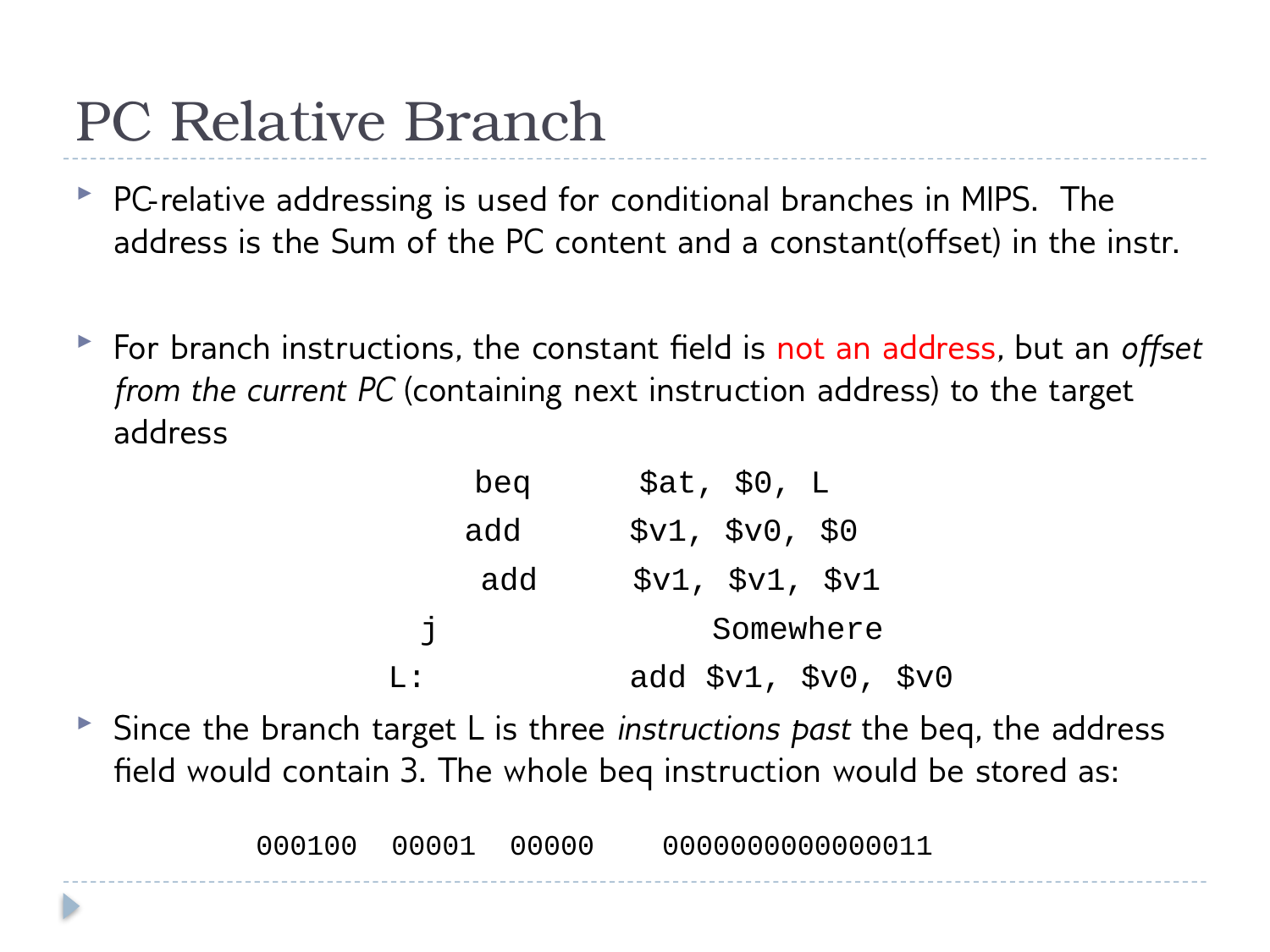

# PC Relative Branch
PC-relative addressing is used for conditional branches in MIPS.  The address is the Sum of the PC content and a constant(offset) in the instr.

For branch instructions, the constant field is not an address, but an offset from the current PC (containing next instruction address) to the target address
beq 	$at, $0, L
 add 	 $v1, $v0, $0
   add     $v1, $v1, $v1
j 		Somewhere
  L: 	      add $v1, $v0, $v0
Since the branch target L is three instructions past the beq, the address field would contain 3. The whole beq instruction would be stored as:

 000100  00001  00000    0000000000000011